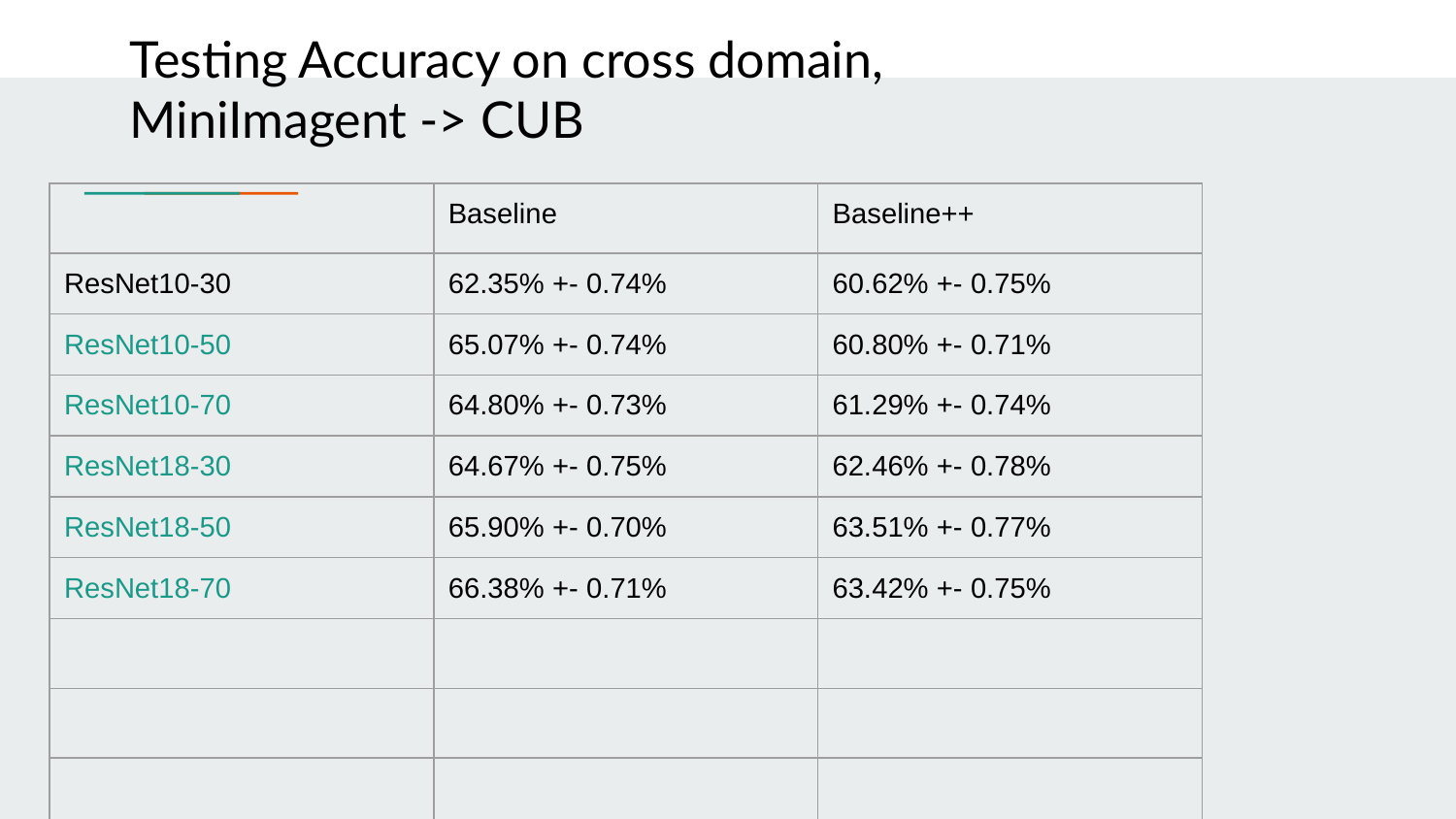

Testing Accuracy on cross domain, MiniImagent -> CUB
|  | Baseline | Baseline++ |
| --- | --- | --- |
| ResNet10-30 | 62.35% +- 0.74% | 60.62% +- 0.75% |
| ResNet10-50 | 65.07% +- 0.74% | 60.80% +- 0.71% |
| ResNet10-70 | 64.80% +- 0.73% | 61.29% +- 0.74% |
| ResNet18-30 | 64.67% +- 0.75% | 62.46% +- 0.78% |
| ResNet18-50 | 65.90% +- 0.70% | 63.51% +- 0.77% |
| ResNet18-70 | 66.38% +- 0.71% | 63.42% +- 0.75% |
|  |  |  |
|  |  |  |
|  |  |  |